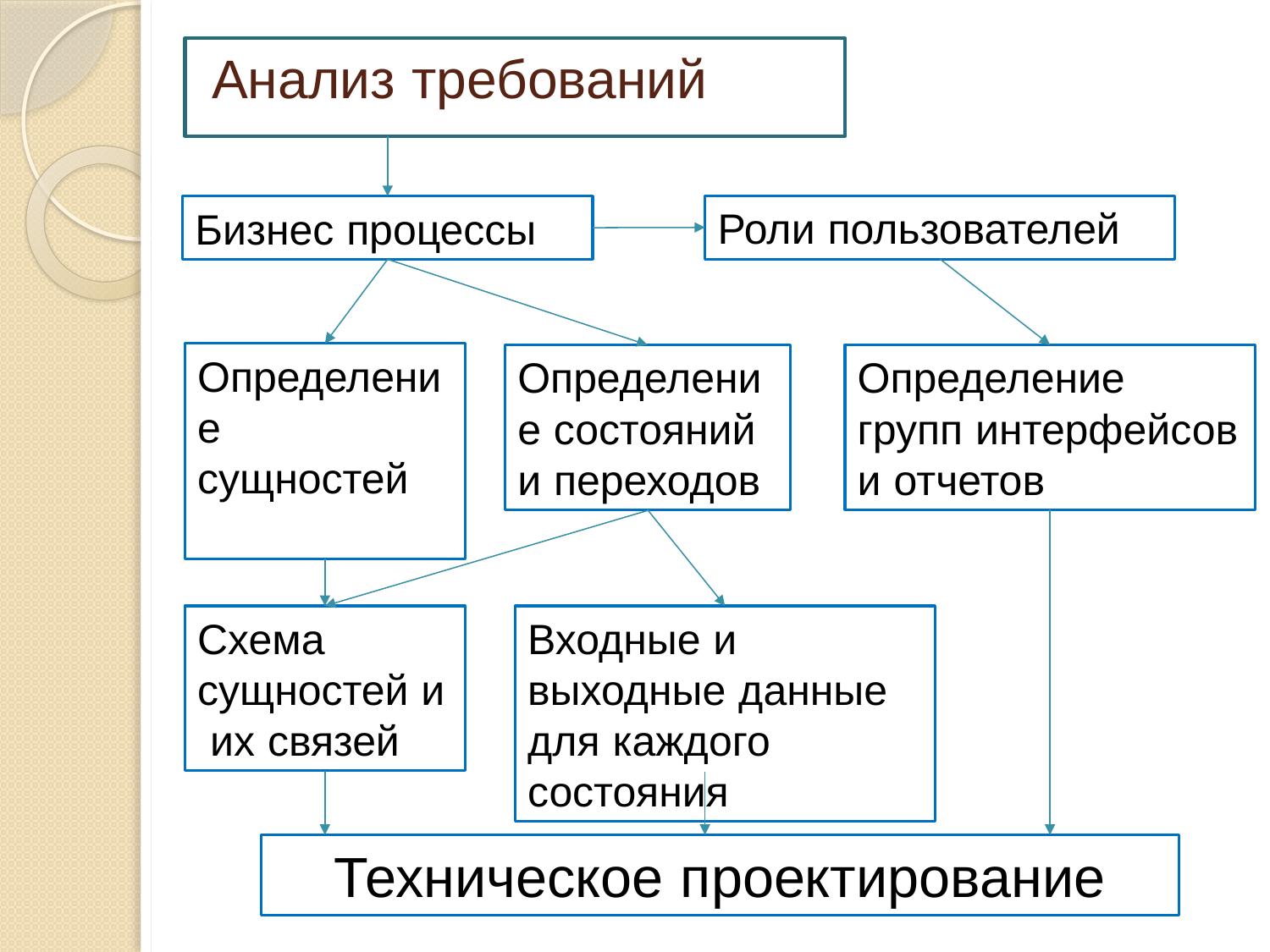

# Анализ требований
Роли пользователей
Бизнес процессы
Определение  сущностей

Определение состояний и переходов
Определение групп интерфейсов и отчетов
Входные и выходные данные для каждого состояния
Схема сущностей и  их связей
Техническое проектирование